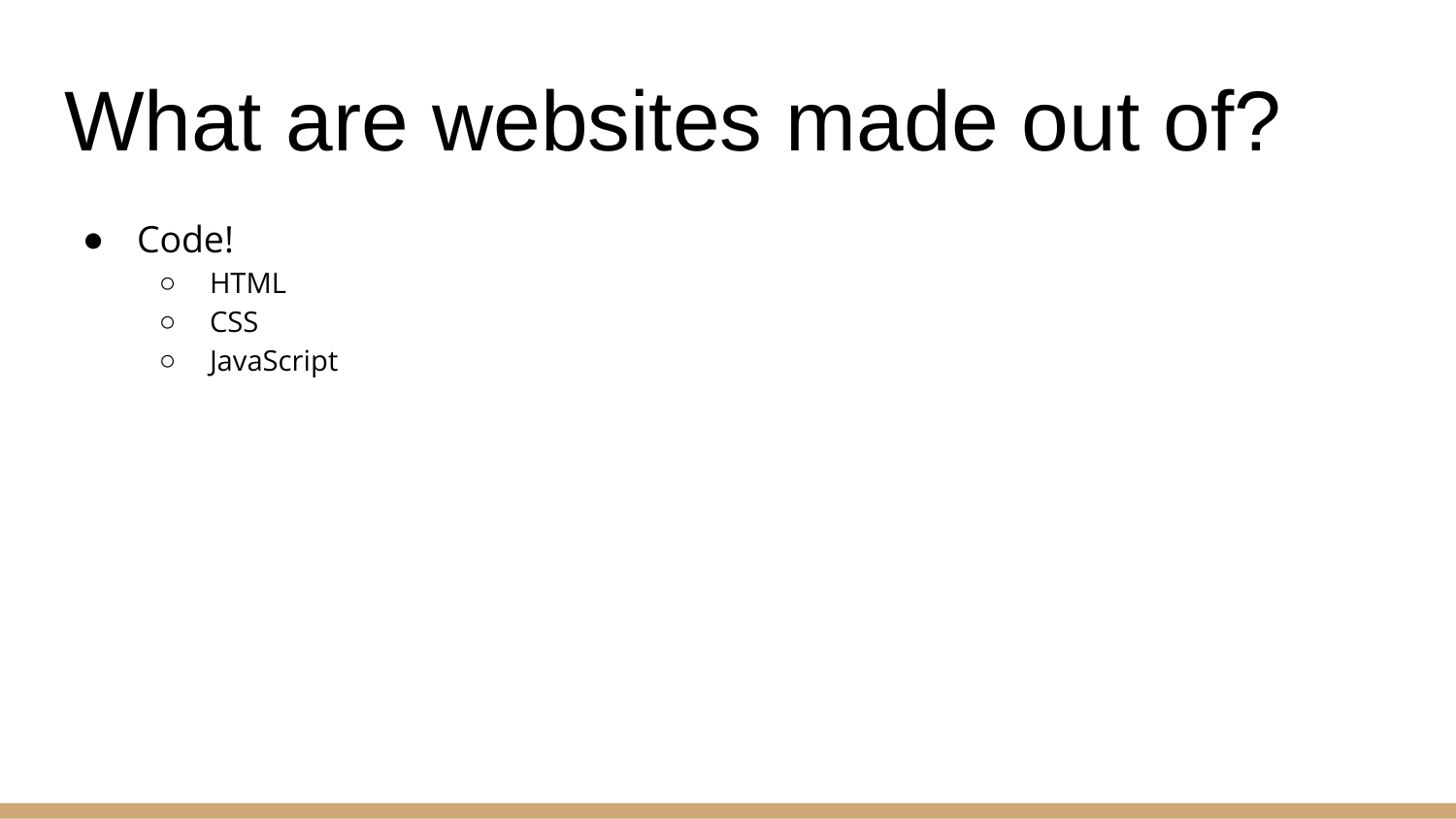

# What are websites made out of?
Code!
HTML
CSS
JavaScript